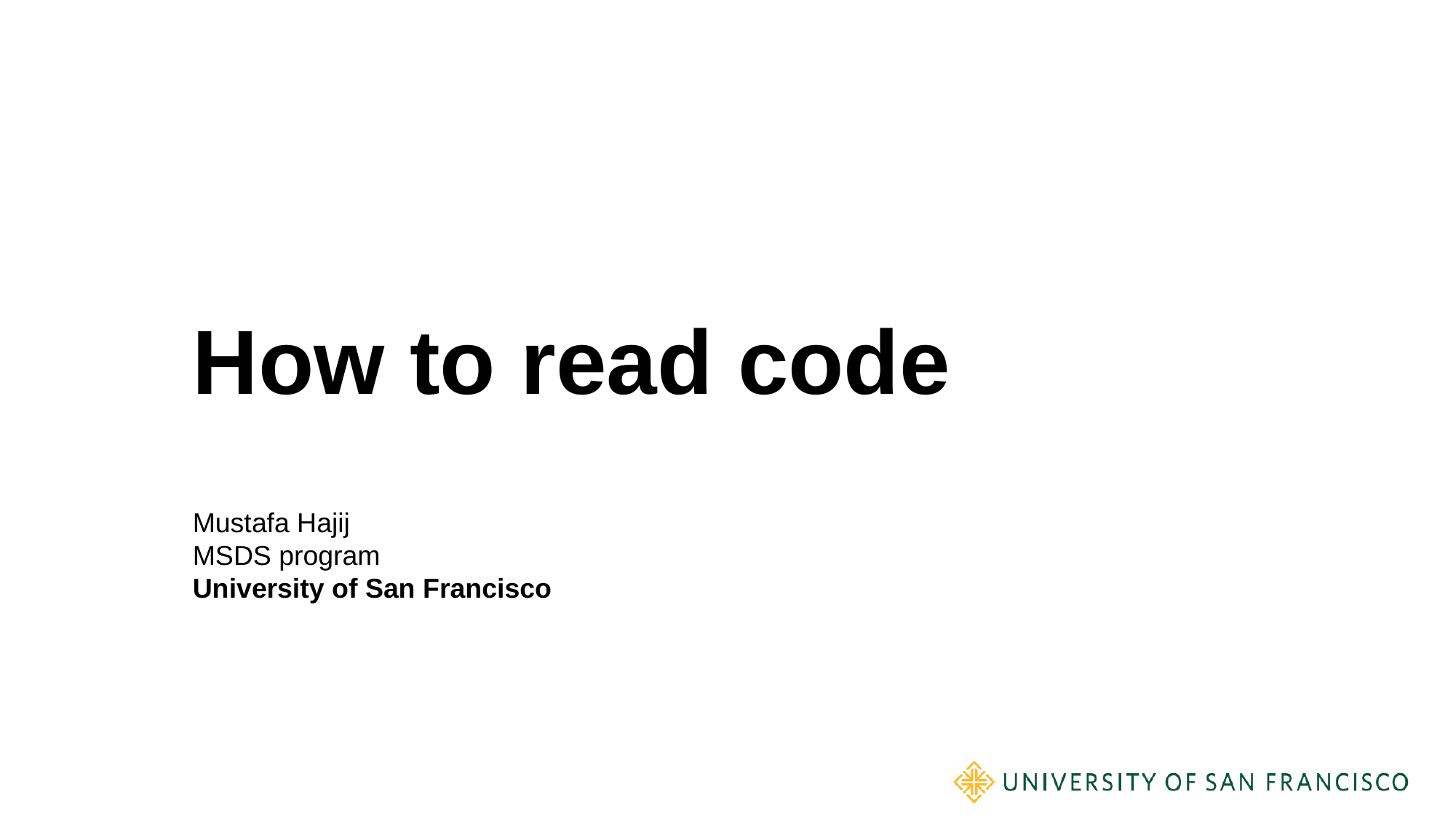

# How to read code

Mustafa Hajij
MSDS program
University of San Francisco